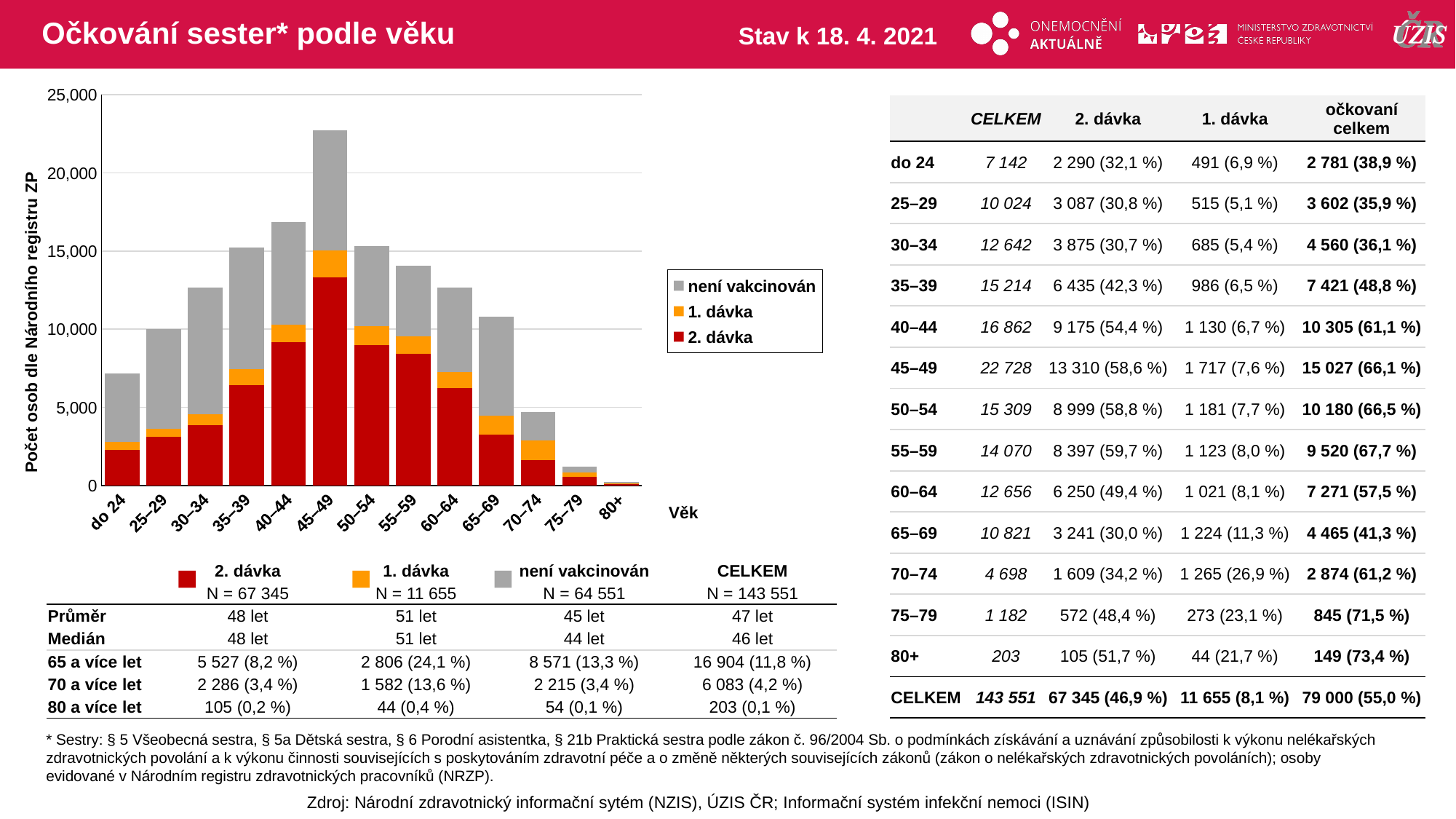

# Očkování sester* podle věku
Stav k 18. 4. 2021

### Chart

| Category | 2. dávka | 1. dávka | není vakcinován |
|---|---|---|---|
| do 24 | 2290.0 | 491.0 | 4361.0 |
| 25–29 | 3087.0 | 515.0 | 6422.0 |
| 30–34 | 3875.0 | 685.0 | 8082.0 |
| 35–39 | 6435.0 | 986.0 | 7793.0 |
| 40–44 | 9175.0 | 1130.0 | 6557.0 |
| 45–49 | 13310.0 | 1717.0 | 7701.0 |
| 50–54 | 8999.0 | 1181.0 | 5129.0 |
| 55–59 | 8397.0 | 1123.0 | 4550.0 |
| 60–64 | 6250.0 | 1021.0 | 5385.0 |
| 65–69 | 3241.0 | 1224.0 | 6356.0 |
| 70–74 | 1609.0 | 1265.0 | 1824.0 |
| 75–79 | 572.0 | 273.0 | 337.0 |
| 80+ | 105.0 | 44.0 | 54.0 |
|  | CELKEM | 2. dávka | 1. dávka | očkovaní celkem |
| --- | --- | --- | --- | --- |
| do 24 | 7 142 | 2 290 (32,1 %) | 491 (6,9 %) | 2 781 (38,9 %) |
| 25–29 | 10 024 | 3 087 (30,8 %) | 515 (5,1 %) | 3 602 (35,9 %) |
| 30–34 | 12 642 | 3 875 (30,7 %) | 685 (5,4 %) | 4 560 (36,1 %) |
| 35–39 | 15 214 | 6 435 (42,3 %) | 986 (6,5 %) | 7 421 (48,8 %) |
| 40–44 | 16 862 | 9 175 (54,4 %) | 1 130 (6,7 %) | 10 305 (61,1 %) |
| 45–49 | 22 728 | 13 310 (58,6 %) | 1 717 (7,6 %) | 15 027 (66,1 %) |
| 50–54 | 15 309 | 8 999 (58,8 %) | 1 181 (7,7 %) | 10 180 (66,5 %) |
| 55–59 | 14 070 | 8 397 (59,7 %) | 1 123 (8,0 %) | 9 520 (67,7 %) |
| 60–64 | 12 656 | 6 250 (49,4 %) | 1 021 (8,1 %) | 7 271 (57,5 %) |
| 65–69 | 10 821 | 3 241 (30,0 %) | 1 224 (11,3 %) | 4 465 (41,3 %) |
| 70–74 | 4 698 | 1 609 (34,2 %) | 1 265 (26,9 %) | 2 874 (61,2 %) |
| 75–79 | 1 182 | 572 (48,4 %) | 273 (23,1 %) | 845 (71,5 %) |
| 80+ | 203 | 105 (51,7 %) | 44 (21,7 %) | 149 (73,4 %) |
| CELKEM | 143 551 | 67 345 (46,9 %) | 11 655 (8,1 %) | 79 000 (55,0 %) |
Počet osob dle Národního registru ZP
Věk
|  | 2. dávka | 1. dávka | není vakcinován | CELKEM |
| --- | --- | --- | --- | --- |
|  | N = 67 345 | N = 11 655 | N = 64 551 | N = 143 551 |
| Průměr | 48 let | 51 let | 45 let | 47 let |
| Medián | 48 let | 51 let | 44 let | 46 let |
| 65 a více let | 5 527 (8,2 %) | 2 806 (24,1 %) | 8 571 (13,3 %) | 16 904 (11,8 %) |
| 70 a více let | 2 286 (3,4 %) | 1 582 (13,6 %) | 2 215 (3,4 %) | 6 083 (4,2 %) |
| 80 a více let | 105 (0,2 %) | 44 (0,4 %) | 54 (0,1 %) | 203 (0,1 %) |

* Sestry: § 5 Všeobecná sestra, § 5a Dětská sestra, § 6 Porodní asistentka, § 21b Praktická sestra podle zákon č. 96/2004 Sb. o podmínkách získávání a uznávání způsobilosti k výkonu nelékařských zdravotnických povolání a k výkonu činnosti souvisejících s poskytováním zdravotní péče a o změně některých souvisejících zákonů (zákon o nelékařských zdravotnických povoláních); osoby evidované v Národním registru zdravotnických pracovníků (NRZP).
Zdroj: Národní zdravotnický informační sytém (NZIS), ÚZIS ČR; Informační systém infekční nemoci (ISIN)